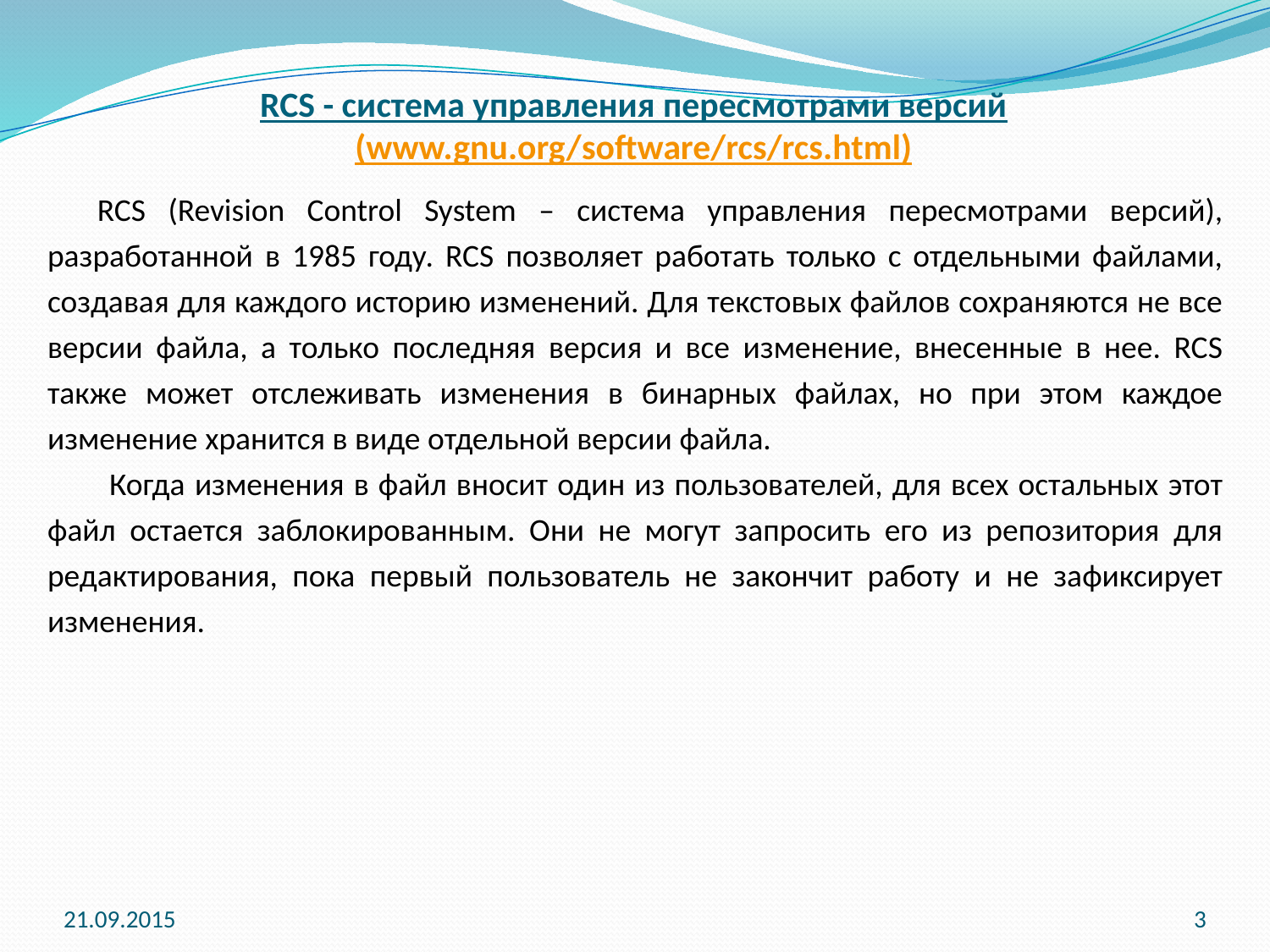

RCS - система управления пересмотрами версий
(www.gnu.org/software/rcs/rcs.html)
RCS (Revision Control System – система управления пересмотрами версий), разработанной в 1985 году. RCS позволяет работать только с отдельными файлами, создавая для каждого историю изменений. Для текстовых файлов сохраняются не все версии файла, а только последняя версия и все изменение, внесенные в нее. RCS также может отслеживать изменения в бинарных файлах, но при этом каждое изменение хранится в виде отдельной версии файла.
Когда изменения в файл вносит один из пользователей, для всех остальных этот файл остается заблокированным. Они не могут запросить его из репозитория для редактирования, пока первый пользователь не закончит работу и не зафиксирует изменения.
21.09.2015
3